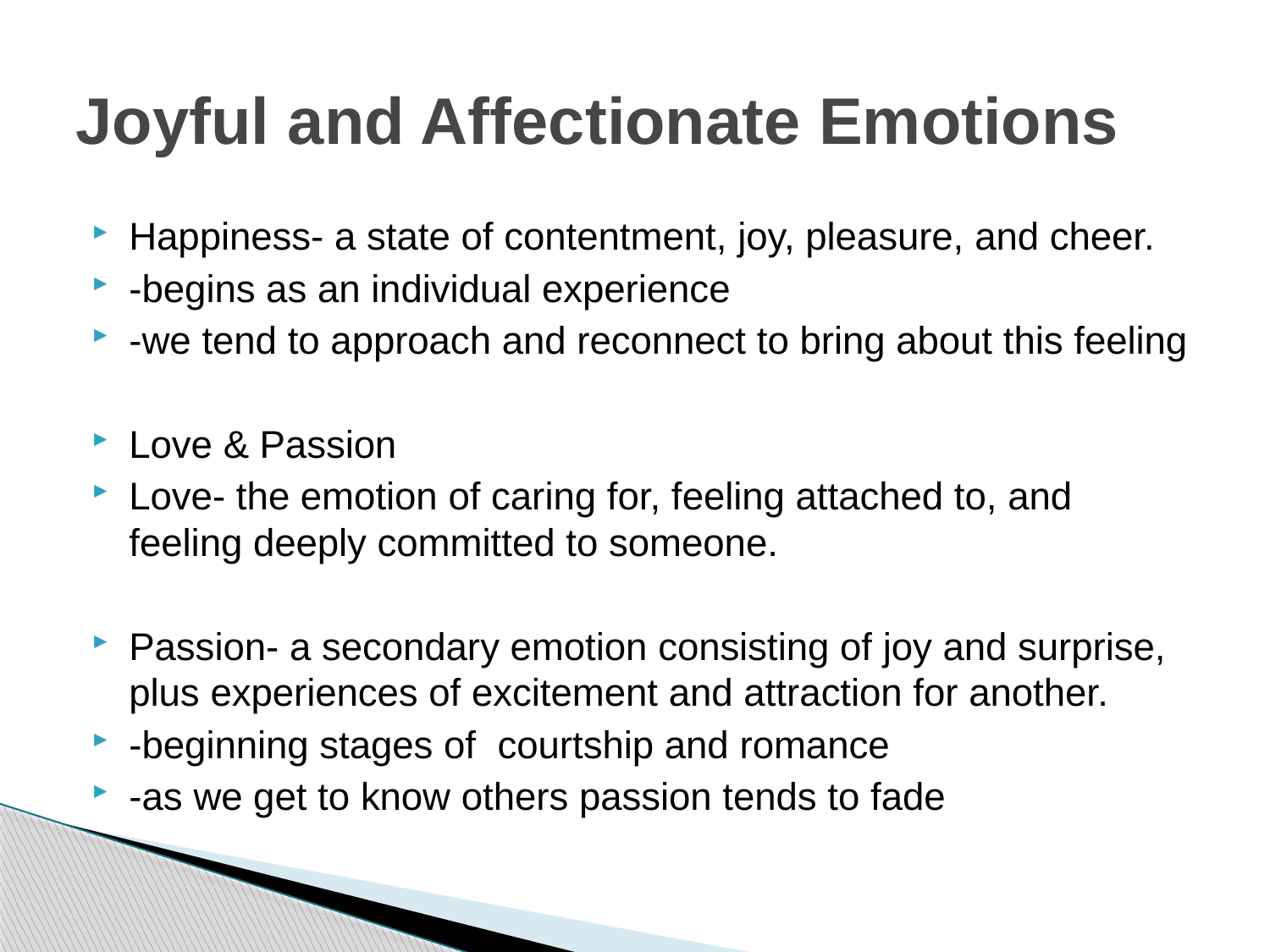

# Joyful and Affectionate Emotions
Happiness- a state of contentment, joy, pleasure, and cheer.
-begins as an individual experience
-we tend to approach and reconnect to bring about this feeling

Love & Passion
Love- the emotion of caring for, feeling attached to, and feeling deeply committed to someone.

Passion- a secondary emotion consisting of joy and surprise, plus experiences of excitement and attraction for another.
-beginning stages of  courtship and romance
-as we get to know others passion tends to fade